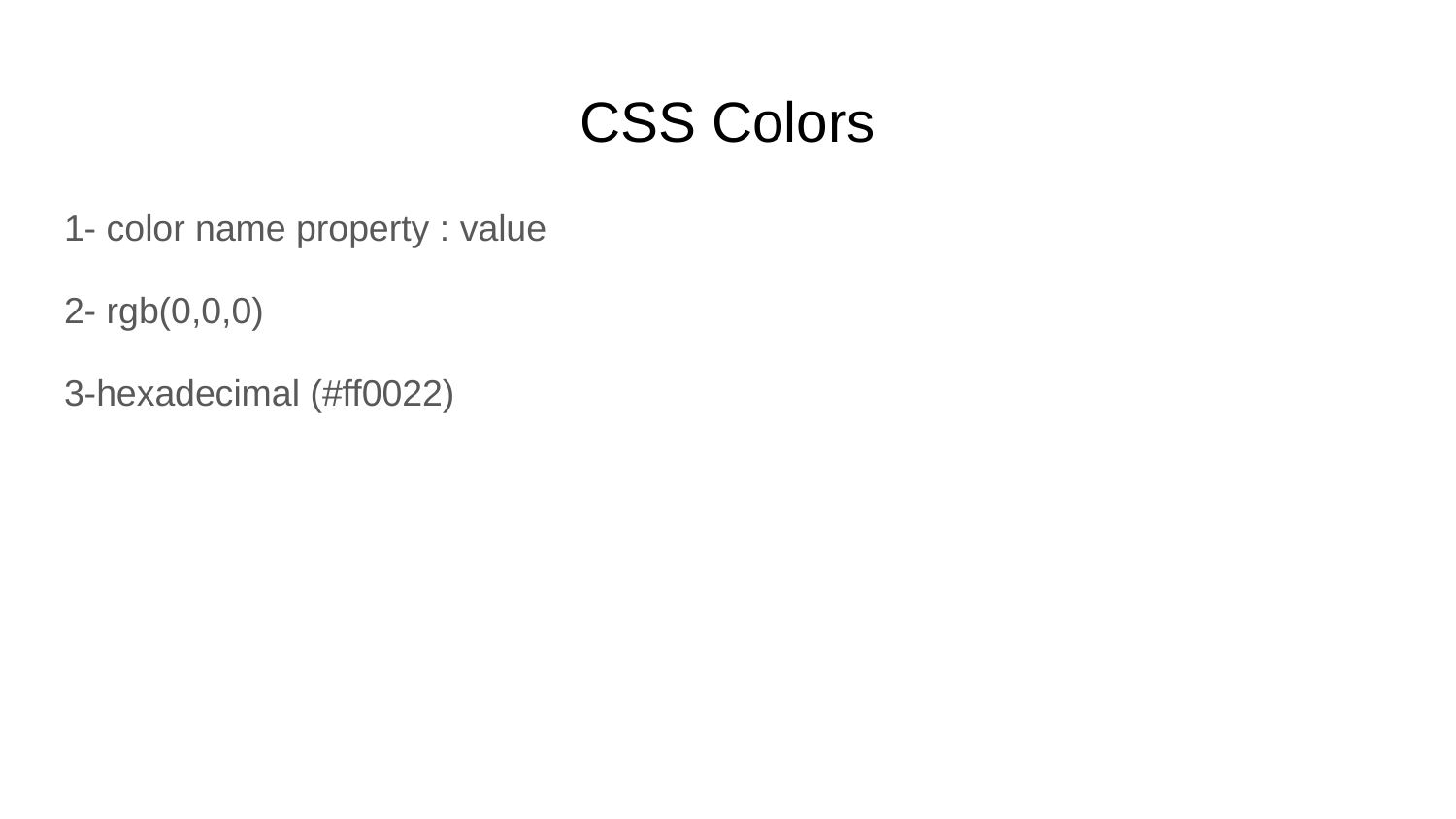

CSS Colors
1- color name property : value
2- rgb(0,0,0)
3-hexadecimal (#ff0022)